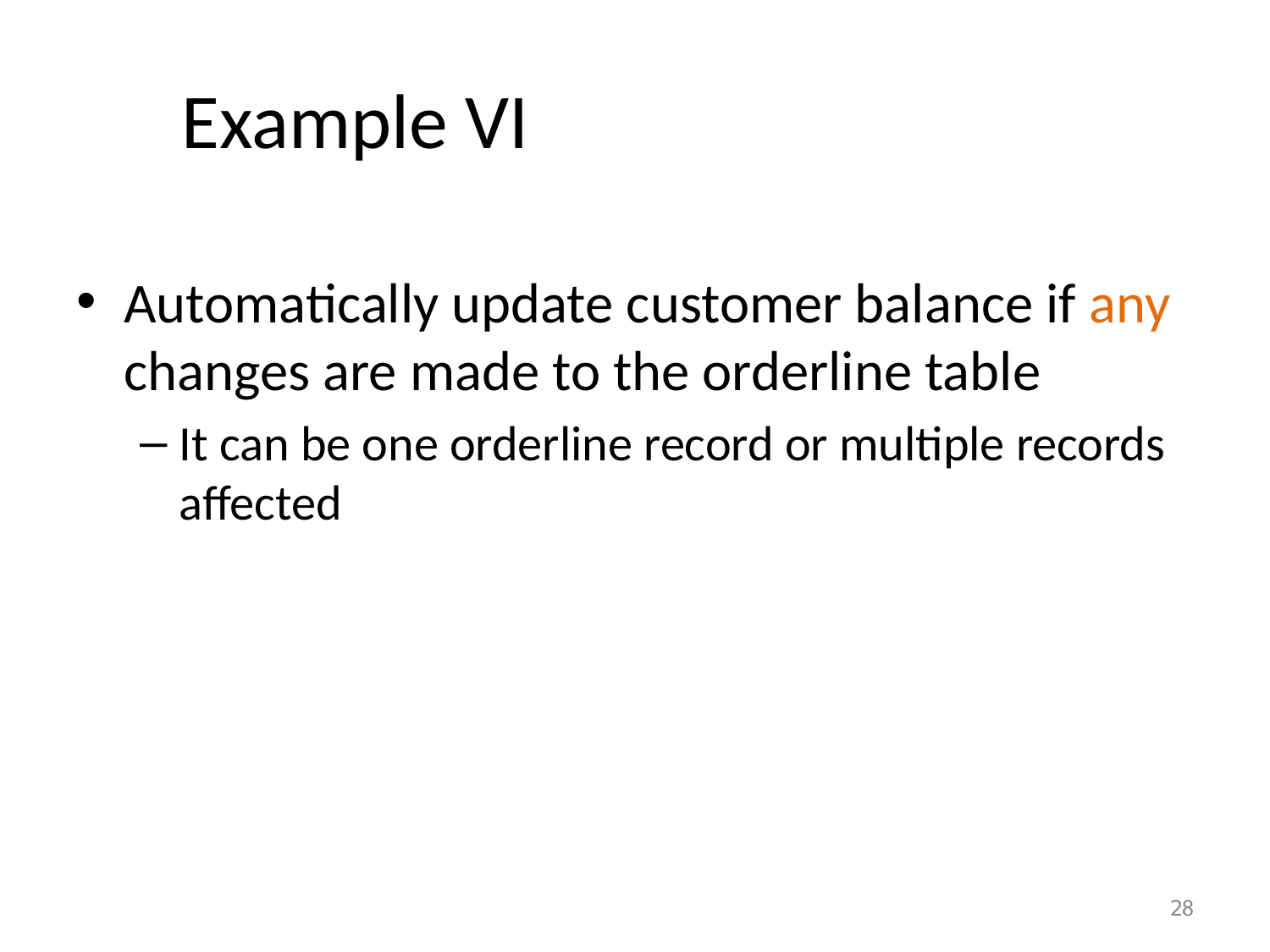

# Example VI
Automatically update customer balance if any changes are made to the orderline table
It can be one orderline record or multiple records affected

28